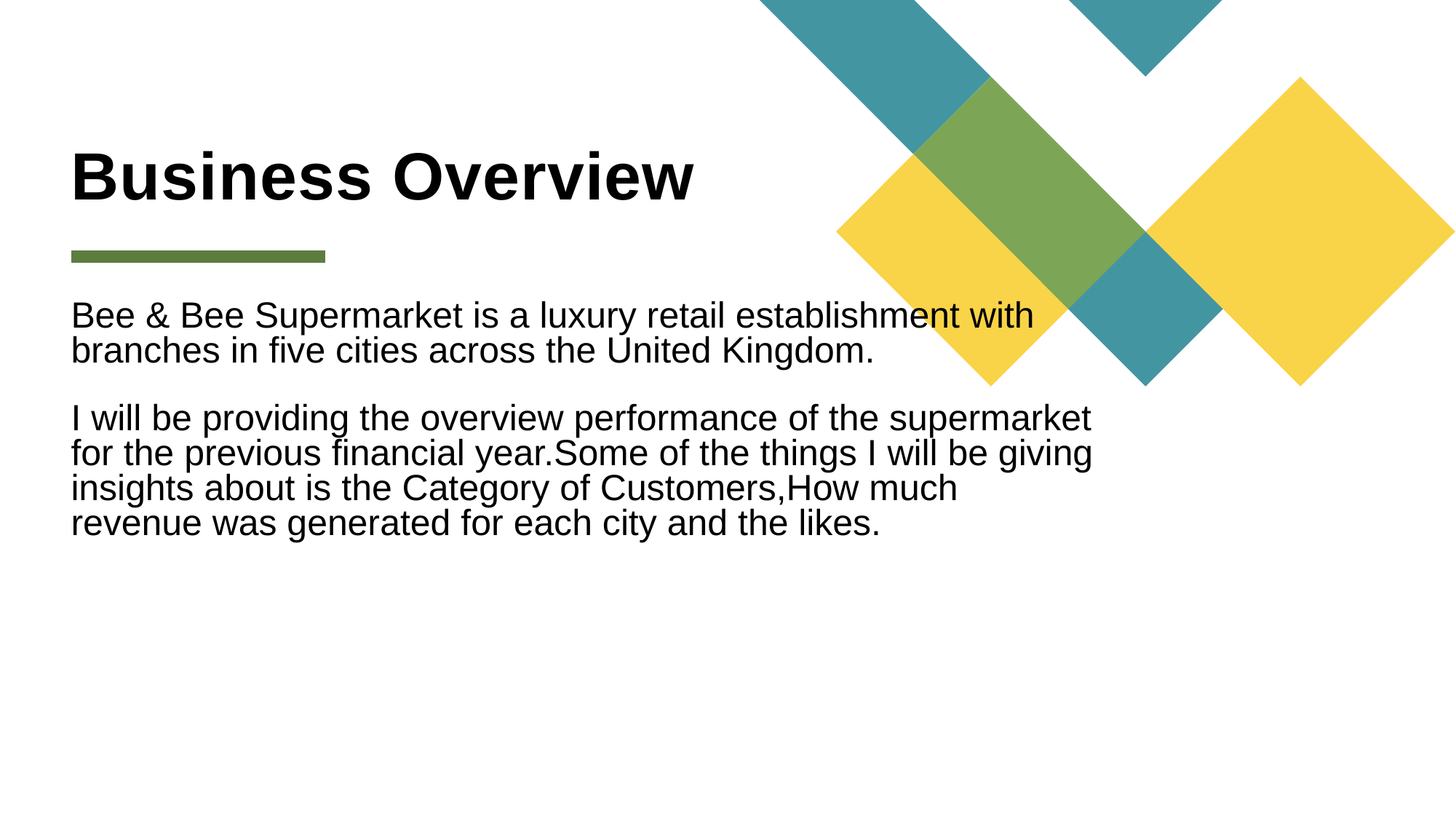

# Business Overview
Bee & Bee Supermarket is a luxury retail establishment with branches in five cities across the United Kingdom.
I will be providing the overview performance of the supermarket for the previous financial year.Some of the things I will be giving insights about is the Category of Customers,How much revenue was generated for each city and the likes.